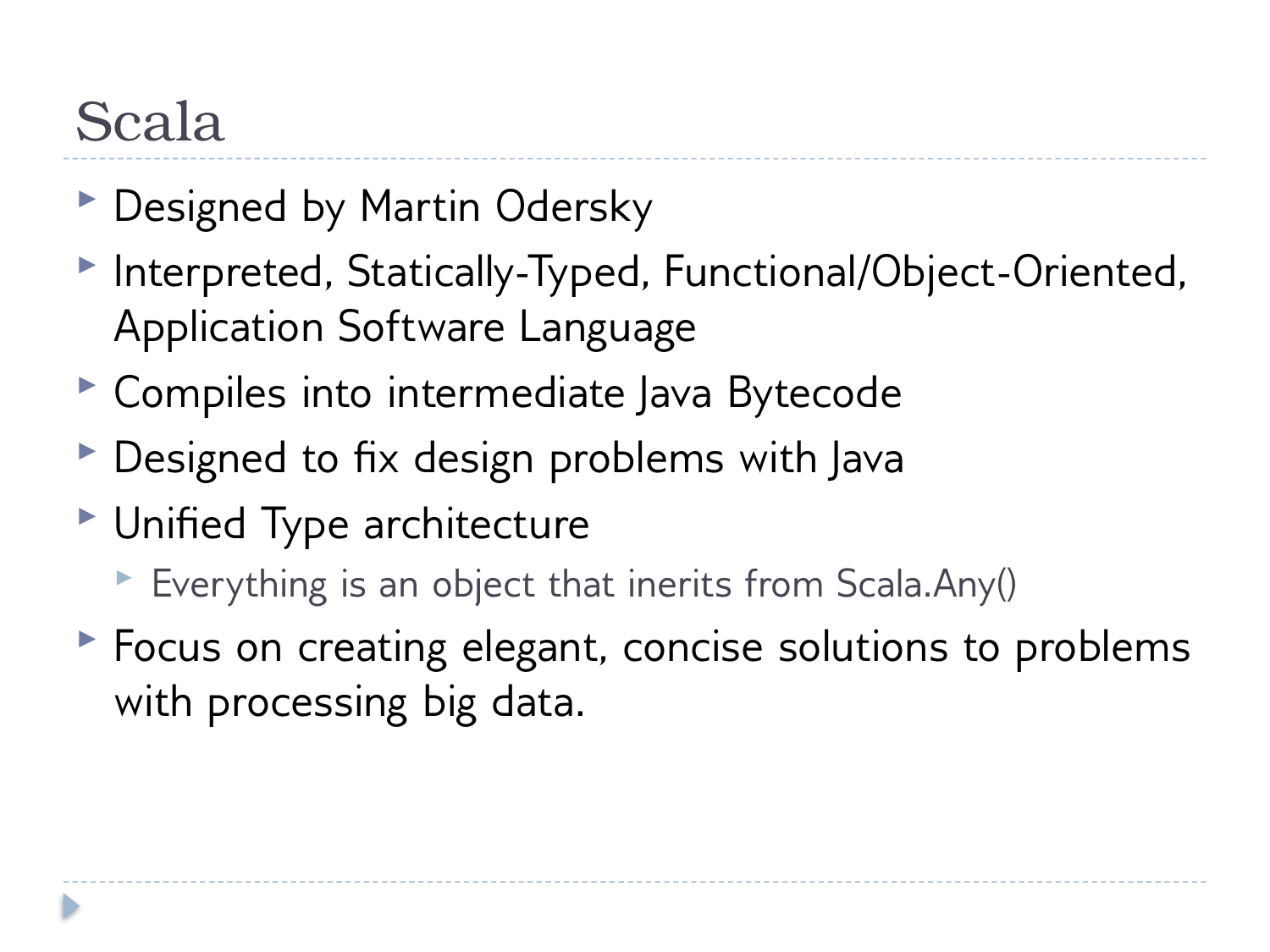

# Scala
Designed by Martin Odersky
Interpreted, Statically-Typed, Functional/Object-Oriented, Application Software Language
Compiles into intermediate Java Bytecode
Designed to fix design problems with Java
Unified Type architecture
Everything is an object that inerits from Scala.Any()
Focus on creating elegant, concise solutions to problems with processing big data.